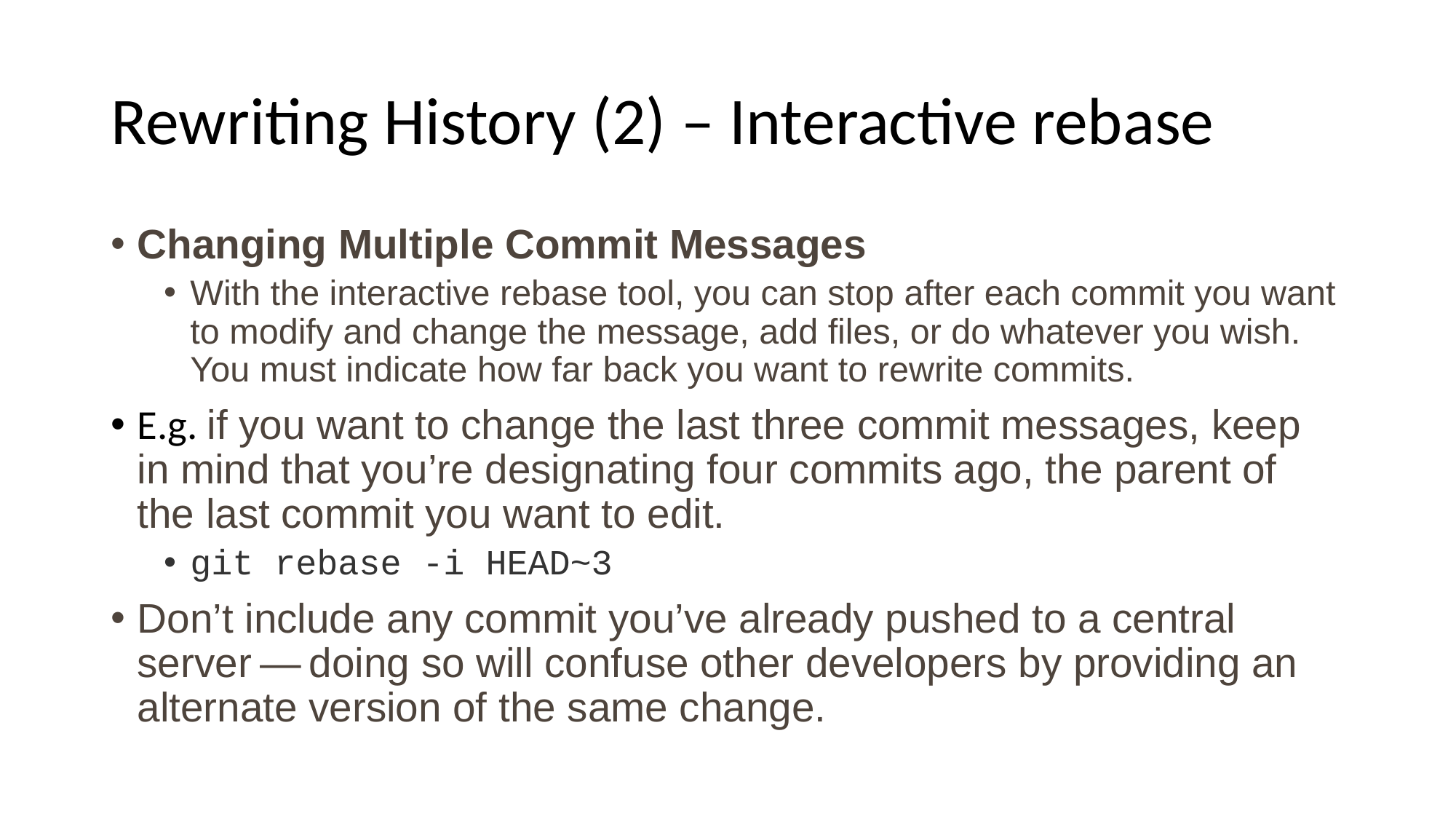

# Rewriting History (2) – Interactive rebase
Changing Multiple Commit Messages
With the interactive rebase tool, you can stop after each commit you want to modify and change the message, add files, or do whatever you wish. You must indicate how far back you want to rewrite commits.
E.g. if you want to change the last three commit messages, keep in mind that you’re designating four commits ago, the parent of the last commit you want to edit.
git rebase -i HEAD~3
Don’t include any commit you’ve already pushed to a central server — doing so will confuse other developers by providing an alternate version of the same change.